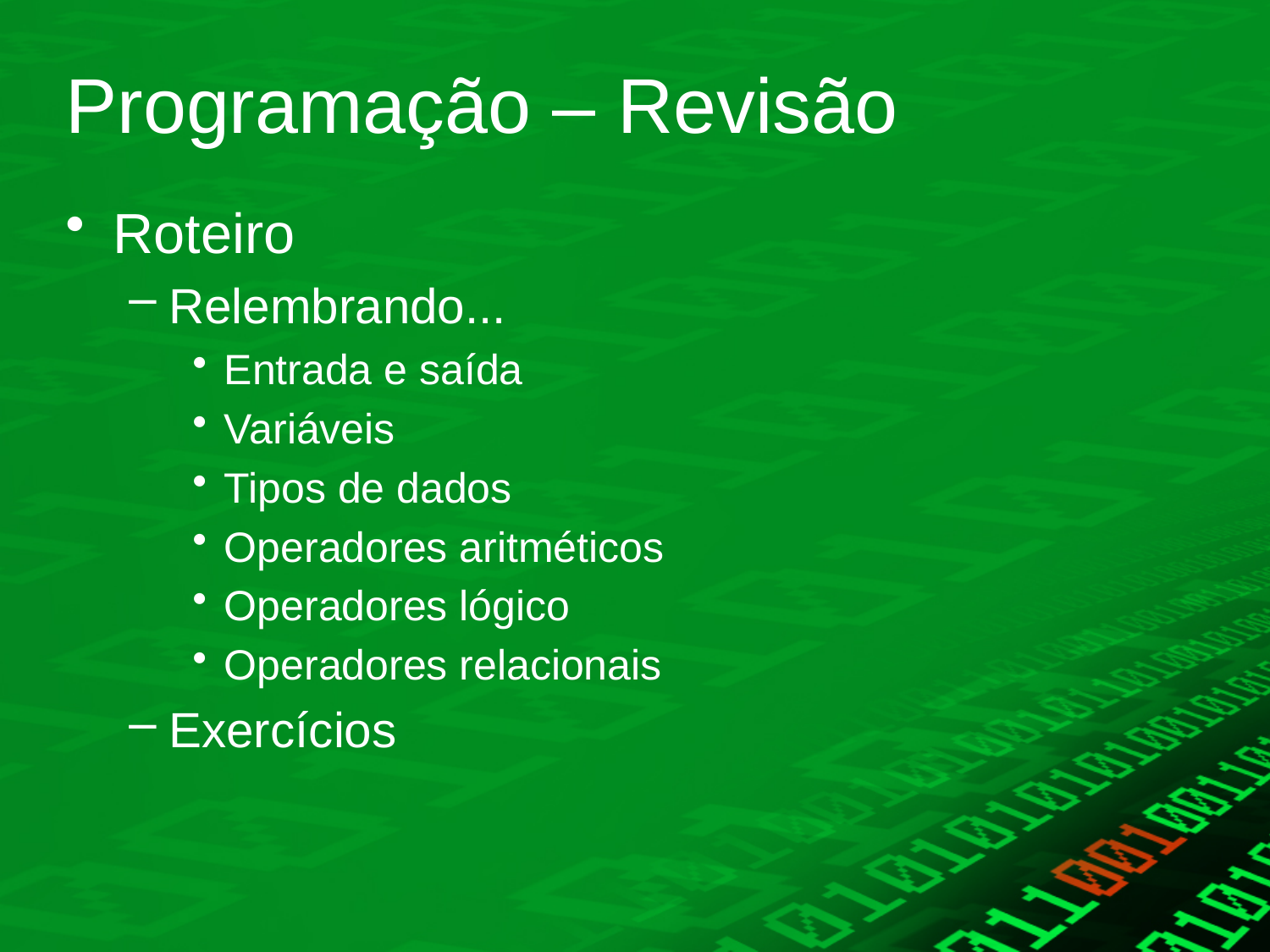

# Programação – Revisão
Roteiro
Relembrando...
Entrada e saída
Variáveis
Tipos de dados
Operadores aritméticos
Operadores lógico
Operadores relacionais
Exercícios